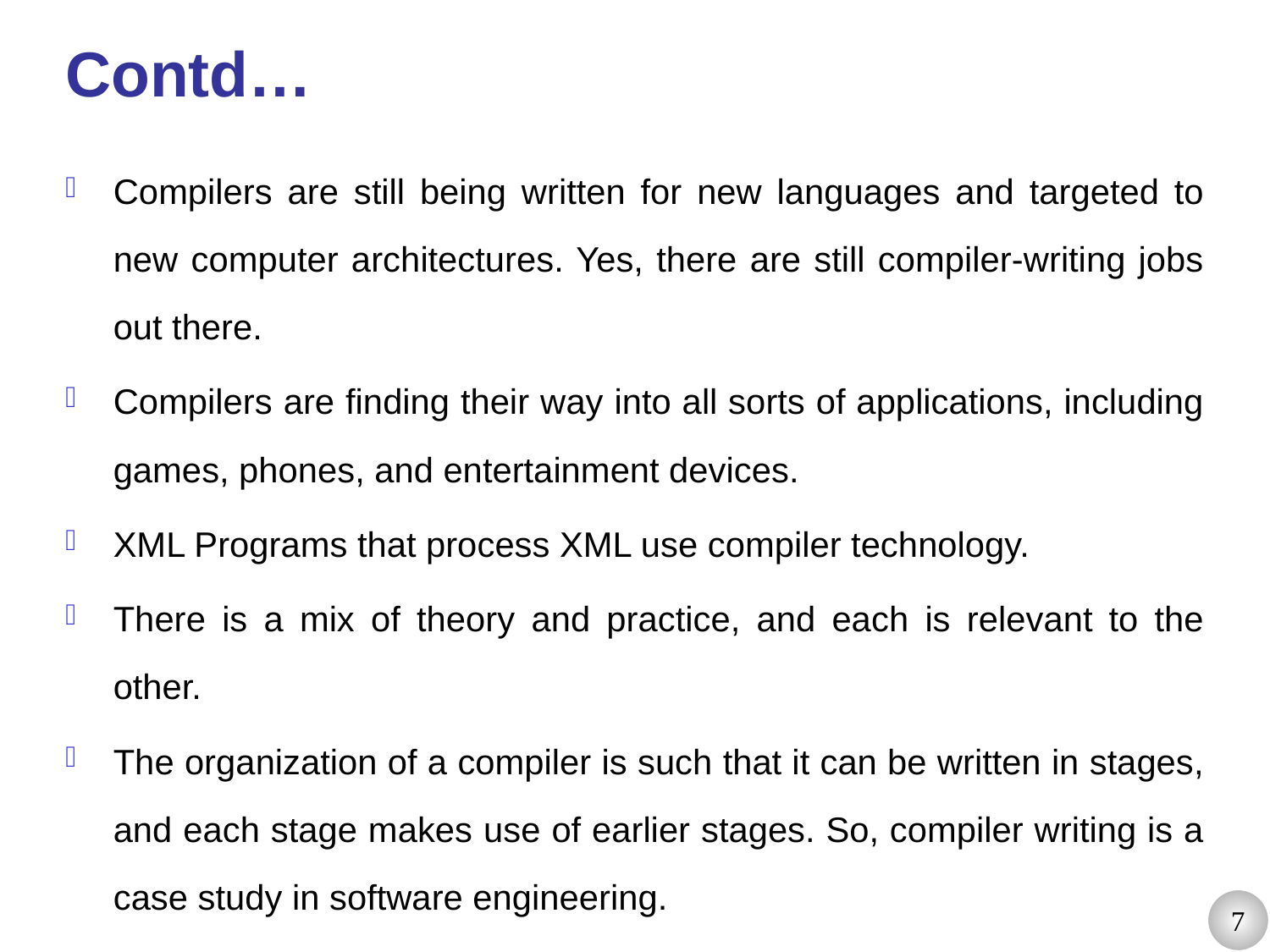

# Contd…
Compilers are still being written for new languages and targeted to new computer architectures. Yes, there are still compiler-writing jobs out there.
Compilers are finding their way into all sorts of applications, including games, phones, and entertainment devices.
XML Programs that process XML use compiler technology.
There is a mix of theory and practice, and each is relevant to the other.
The organization of a compiler is such that it can be written in stages, and each stage makes use of earlier stages. So, compiler writing is a case study in software engineering.
Compilers are programs. And writing programs is fun.